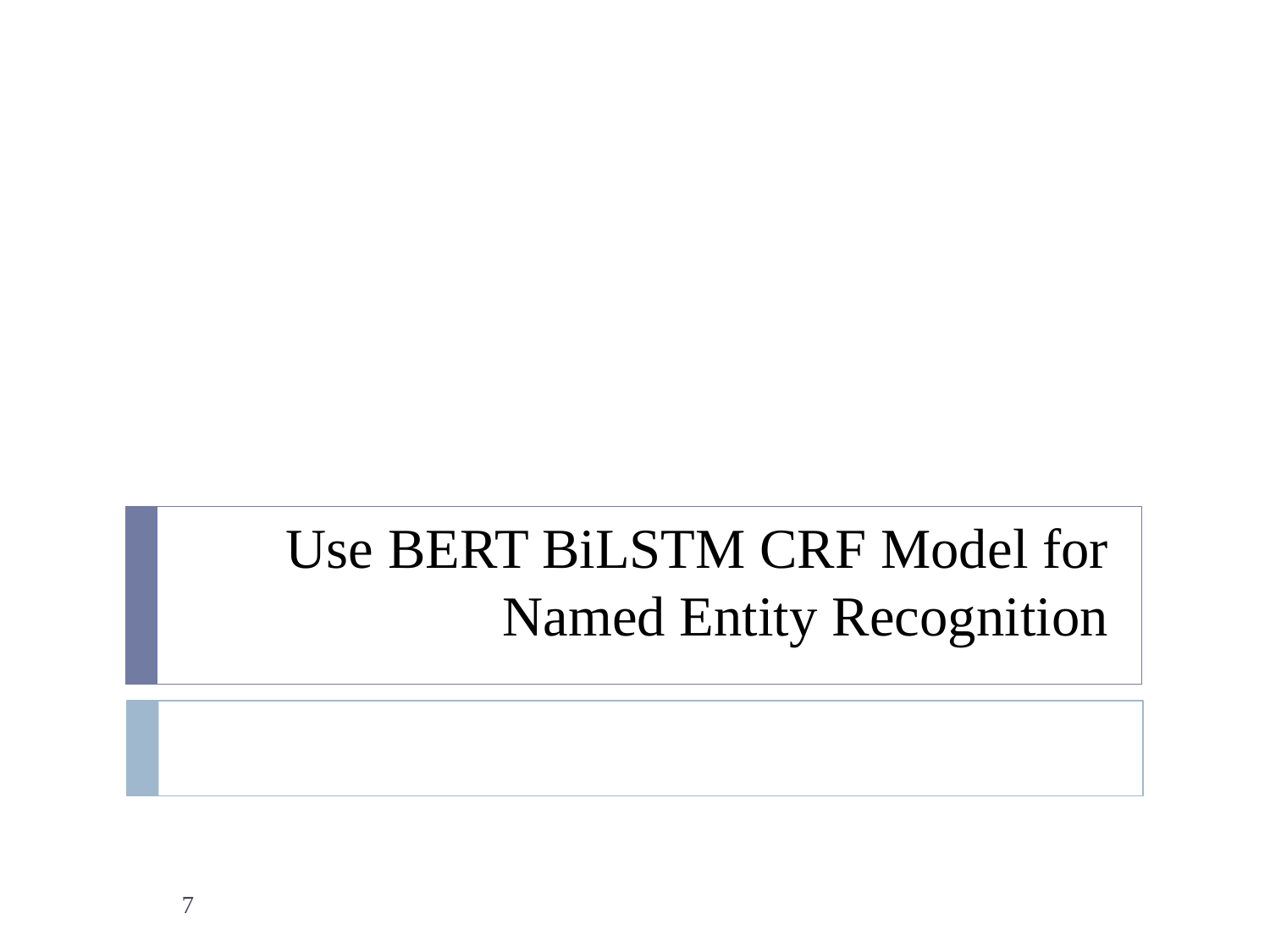

# Use BERT BiLSTM CRF Model for Named Entity Recognition

7